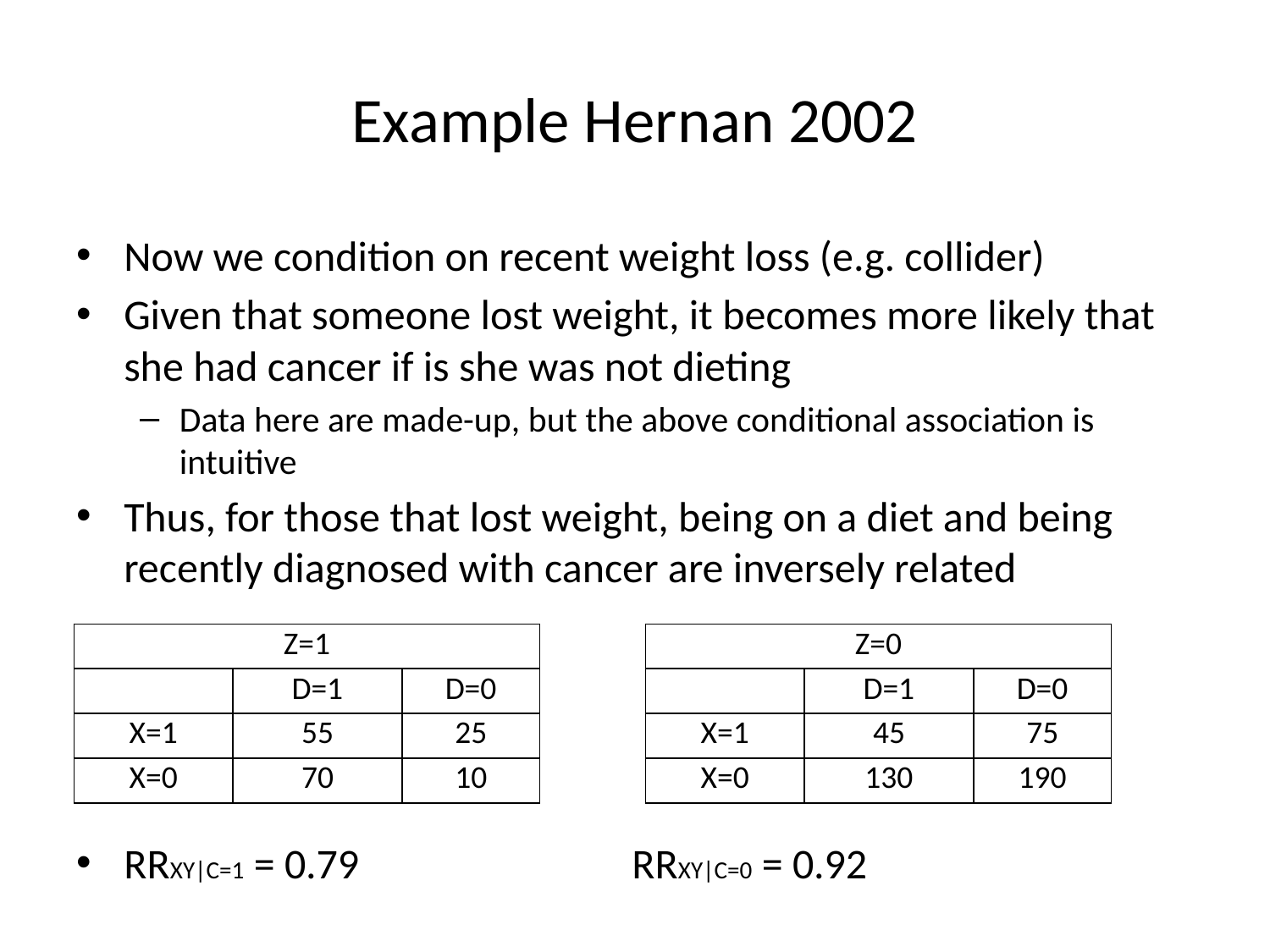

# Example Hernan 2002
Now we condition on recent weight loss (e.g. collider)
Given that someone lost weight, it becomes more likely that she had cancer if is she was not dieting
Data here are made-up, but the above conditional association is intuitive
Thus, for those that lost weight, being on a diet and being recently diagnosed with cancer are inversely related

RRXY|C=1 = 0.79			RRXY|C=0 = 0.92

| Z=1 |  |  |
| --- | --- | --- |
|  | D=1 | D=0 |
| X=1 | 55 | 25 |
| X=0 | 70 | 10 |
| Z=0 |  |  |
| --- | --- | --- |
|  | D=1 | D=0 |
| X=1 | 45 | 75 |
| X=0 | 130 | 190 |